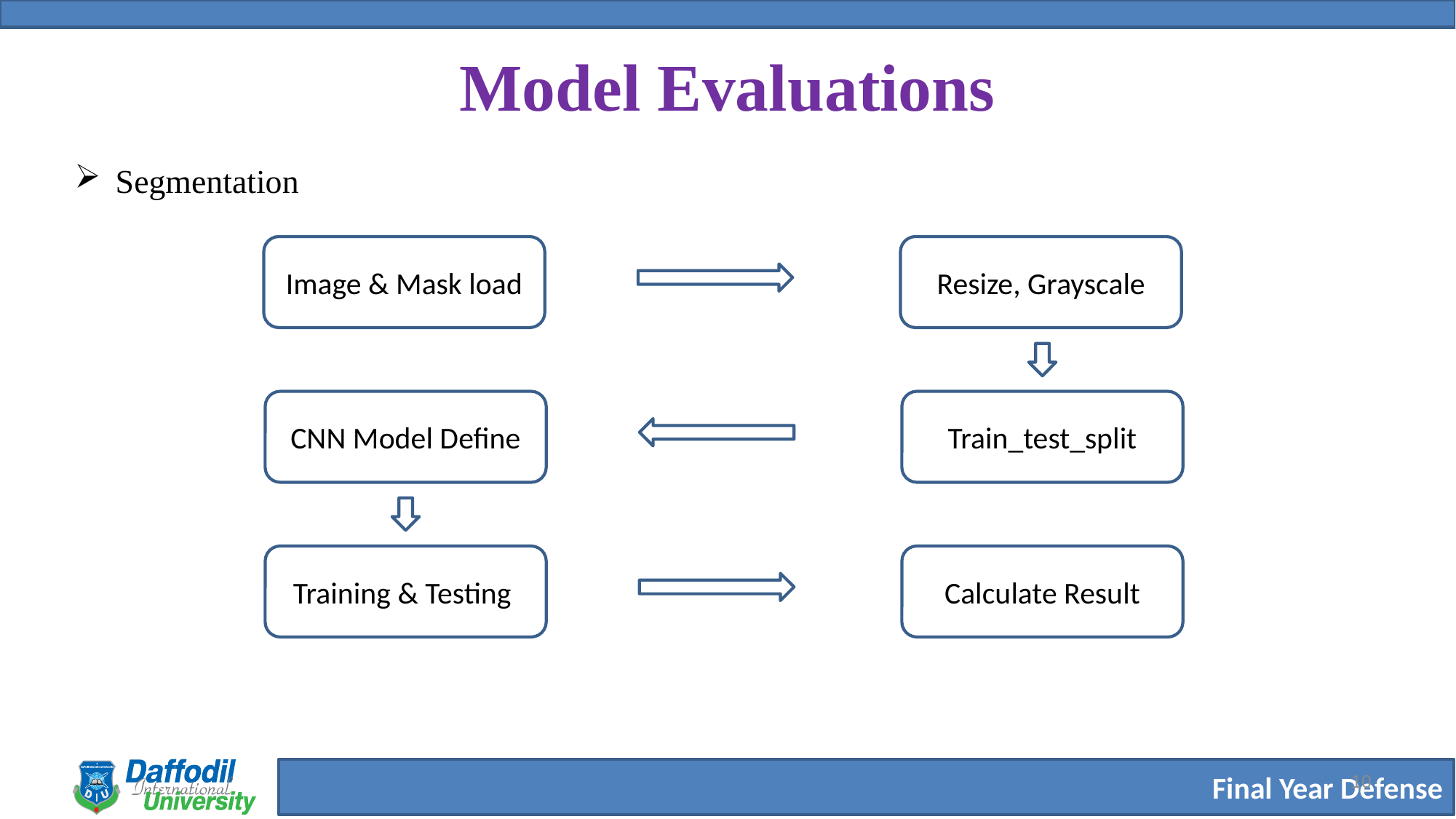

# Model Evaluations
Segmentation
Image & Mask load
Resize, Grayscale

CNN Model Define
Train_test_split

Training & Testing
Calculate Result

10